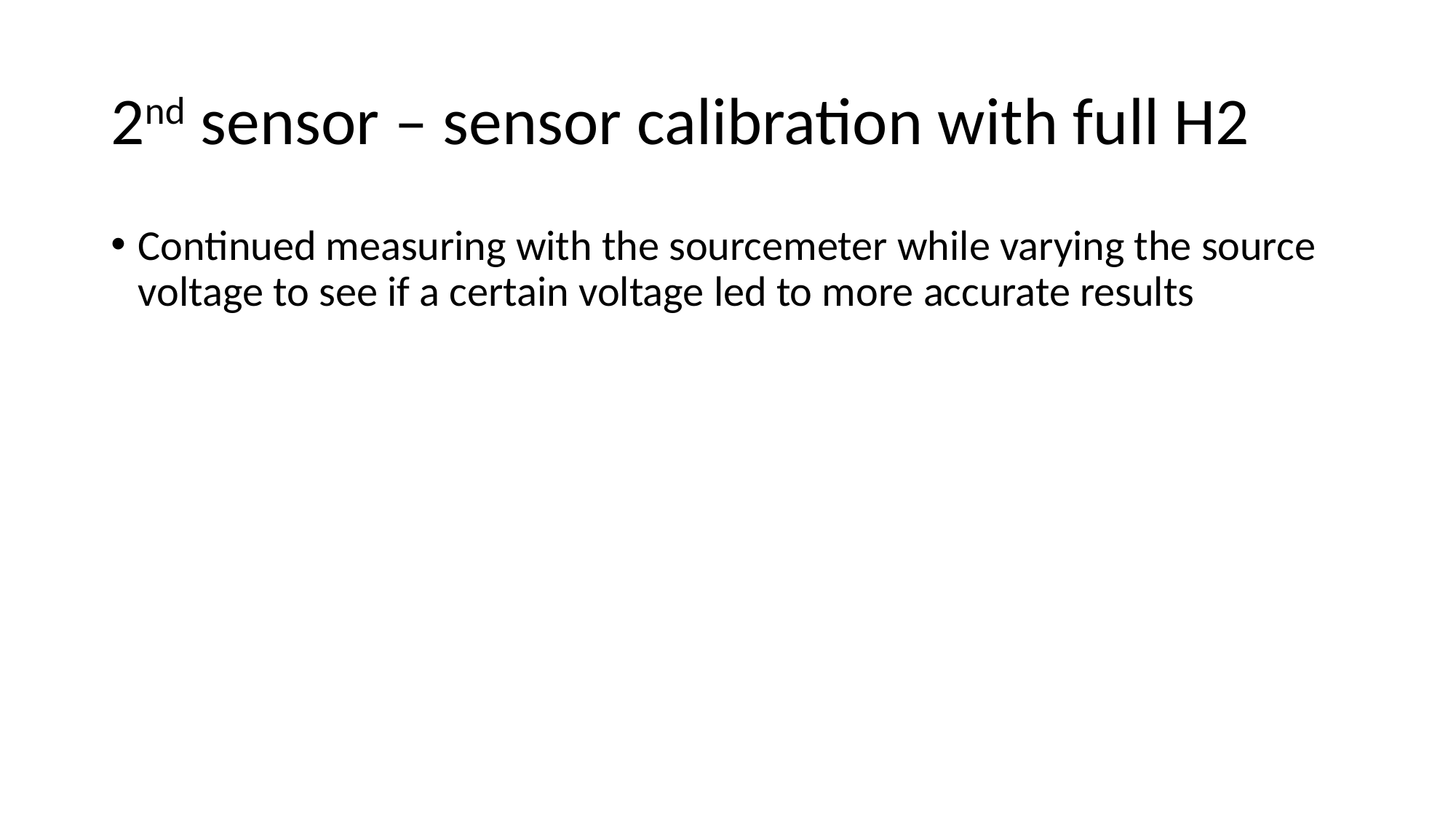

# 2nd sensor – sensor calibration with full H2
Continued measuring with the sourcemeter while varying the source voltage to see if a certain voltage led to more accurate results